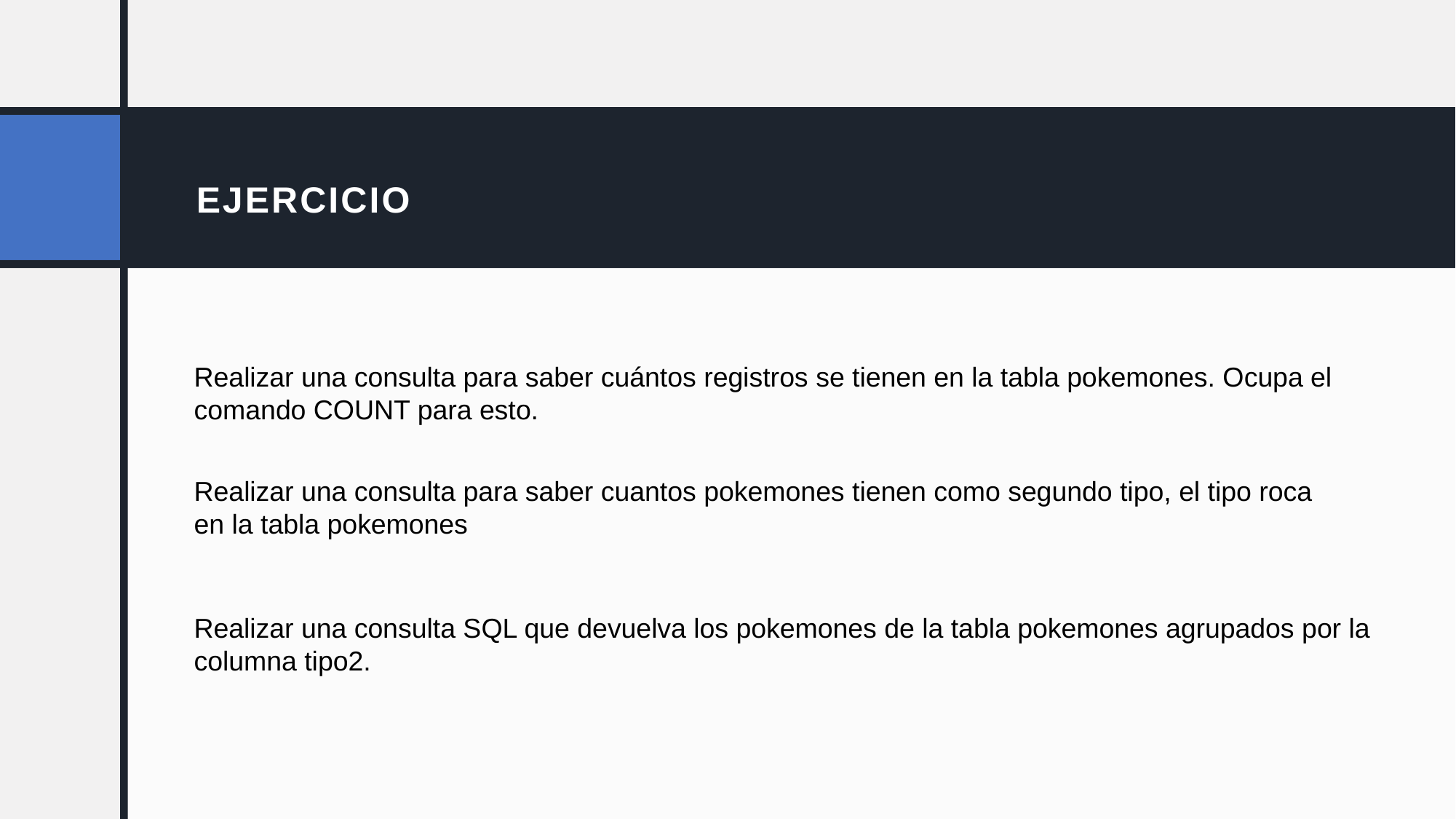

# EJERCICIO

Realizar una consulta para saber cuántos registros se tienen en la tabla pokemones. Ocupa el comando COUNT para esto.

Realizar una consulta para saber cuantos pokemones tienen como segundo tipo, el tipo roca en la tabla pokemones
Realizar una consulta SQL que devuelva los pokemones de la tabla pokemones agrupados por la columna tipo2.